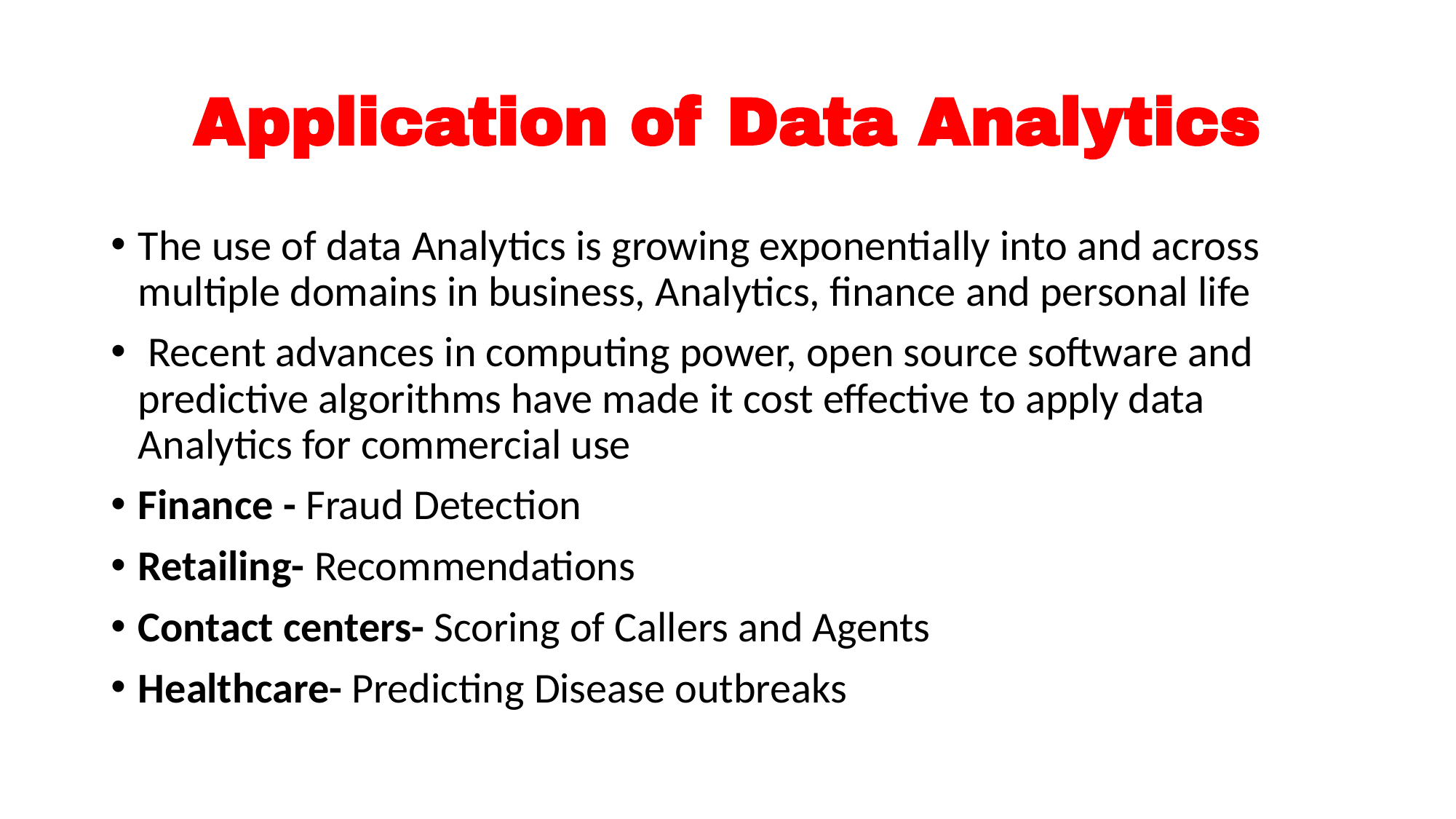

# Application of Data Analytics
The use of data Analytics is growing exponentially into and across multiple domains in business, Analytics, finance and personal life
 Recent advances in computing power, open source software and predictive algorithms have made it cost effective to apply data Analytics for commercial use
Finance - Fraud Detection
Retailing- Recommendations
Contact centers- Scoring of Callers and Agents
Healthcare- Predicting Disease outbreaks